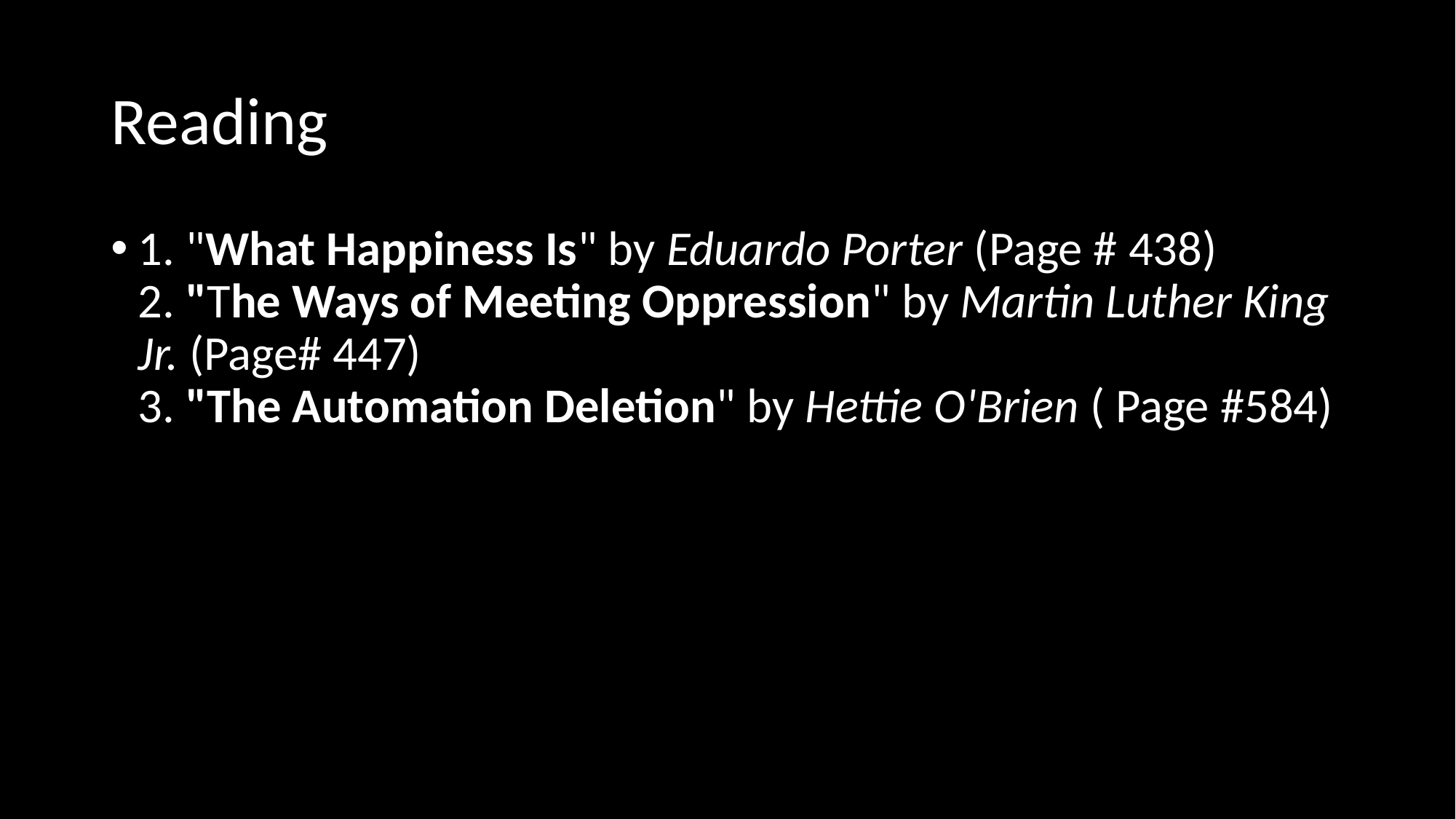

# Reading
1. "What Happiness Is" by Eduardo Porter (Page # 438)
2. "The Ways of Meeting Oppression" by Martin Luther King Jr. (Page# 447)
3. "The Automation Deletion" by Hettie O'Brien ( Page #584)